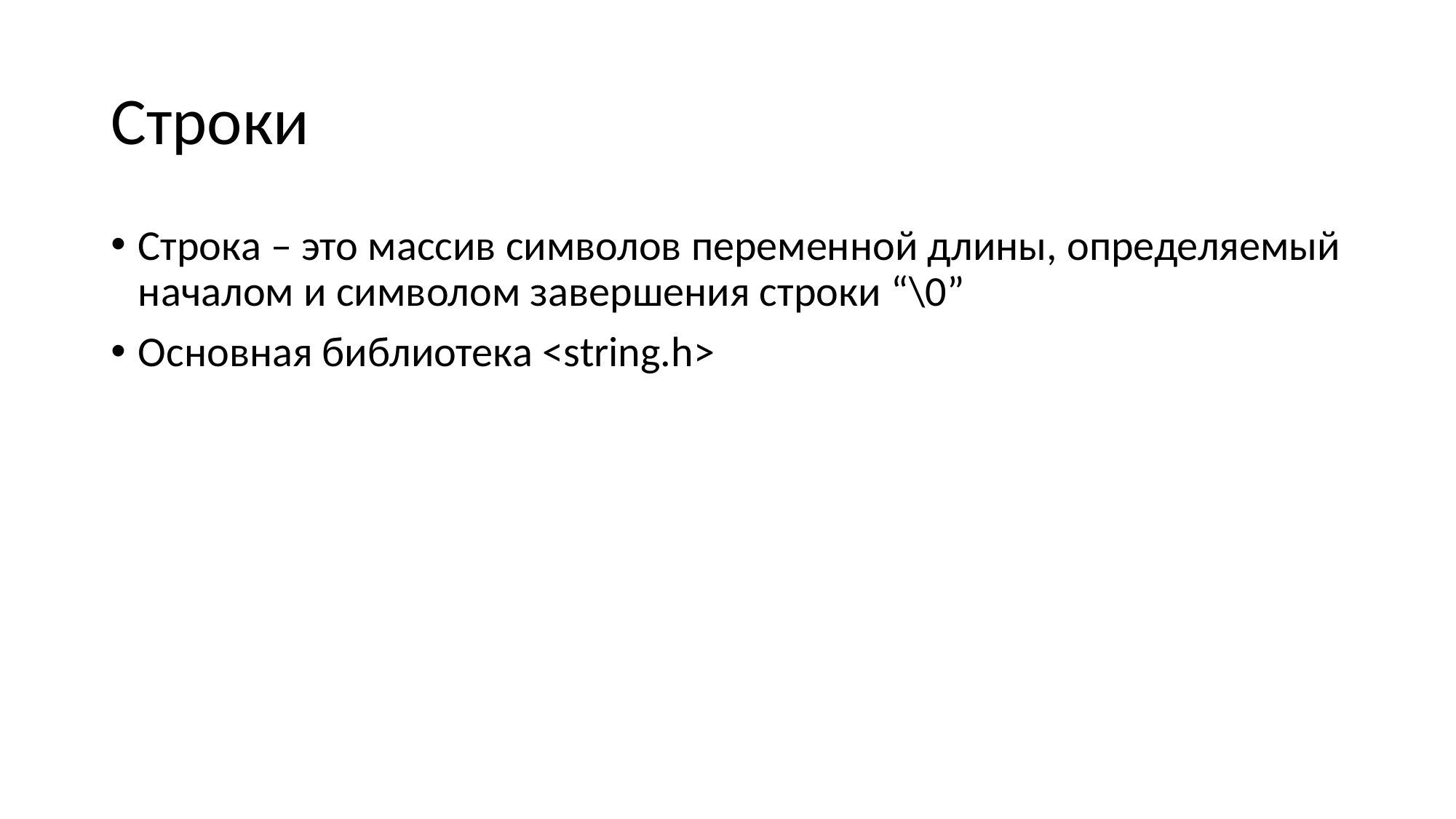

# Строки
Строка – это массив символов переменной длины, определяемый началом и символом завершения строки “\0”
Основная библиотека <string.h>